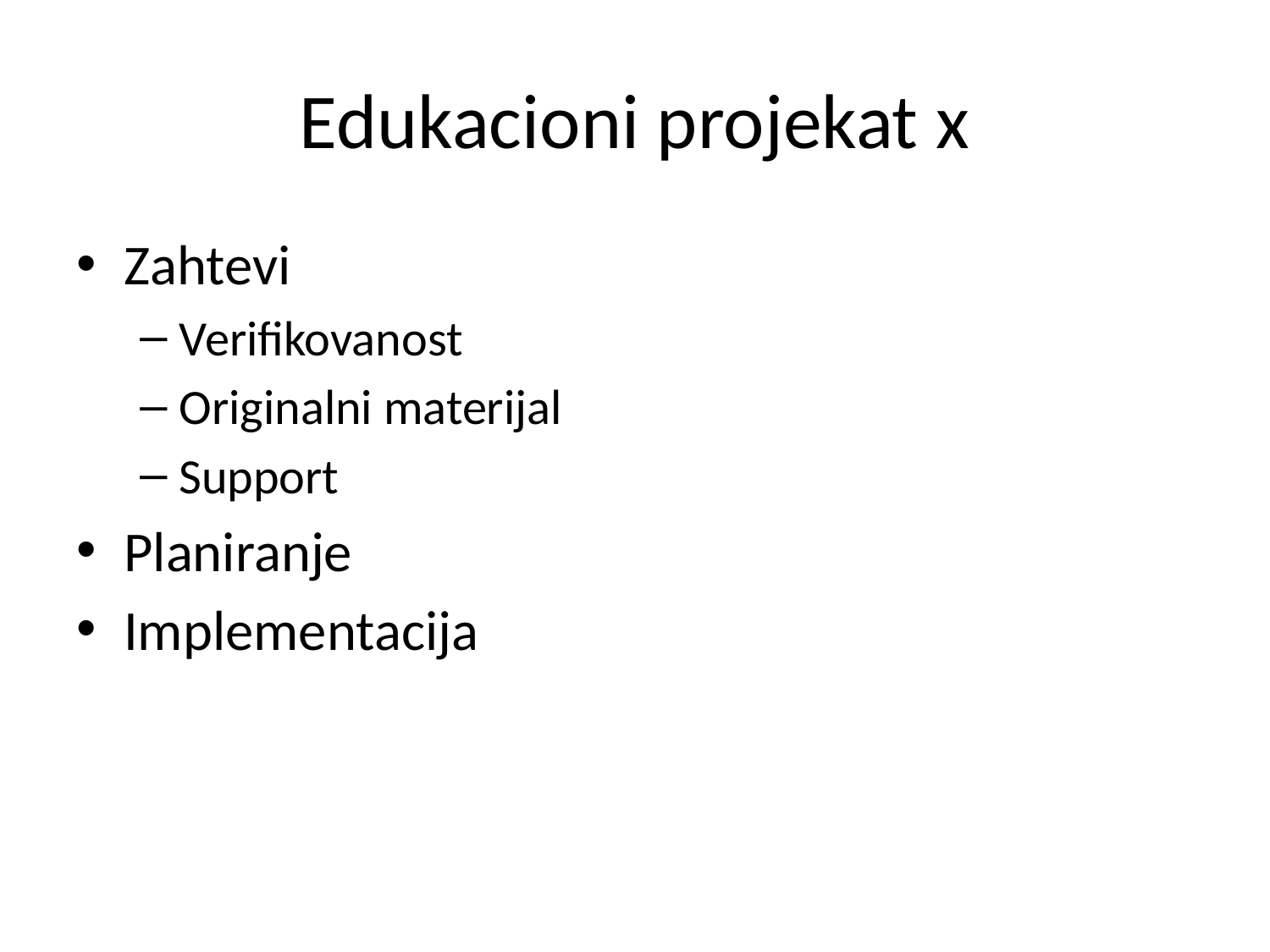

# Edukacioni projekat x
Zahtevi
Verifikovanost
Originalni materijal
Support
Planiranje
Implementacija